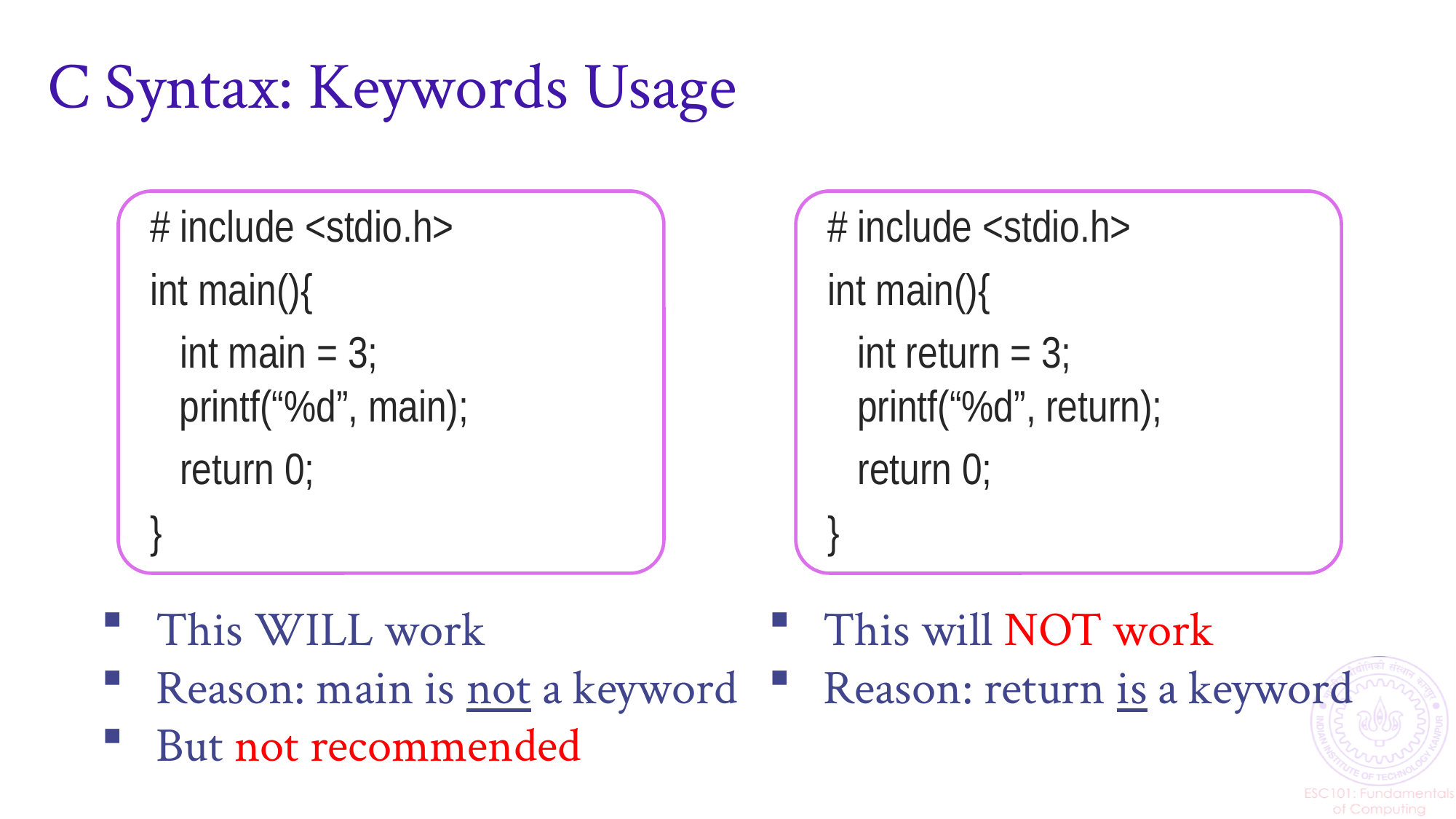

# C Syntax: Keywords Usage
# include <stdio.h>
int main(){
int main = 3;
printf(“%d”, main);
return 0;
}
# include <stdio.h>
int main(){
int return = 3;
printf(“%d”, return);
return 0;
}
This WILL work
Reason: main is not a keyword
But not recommended
This will NOT work
Reason: return is a keyword
7